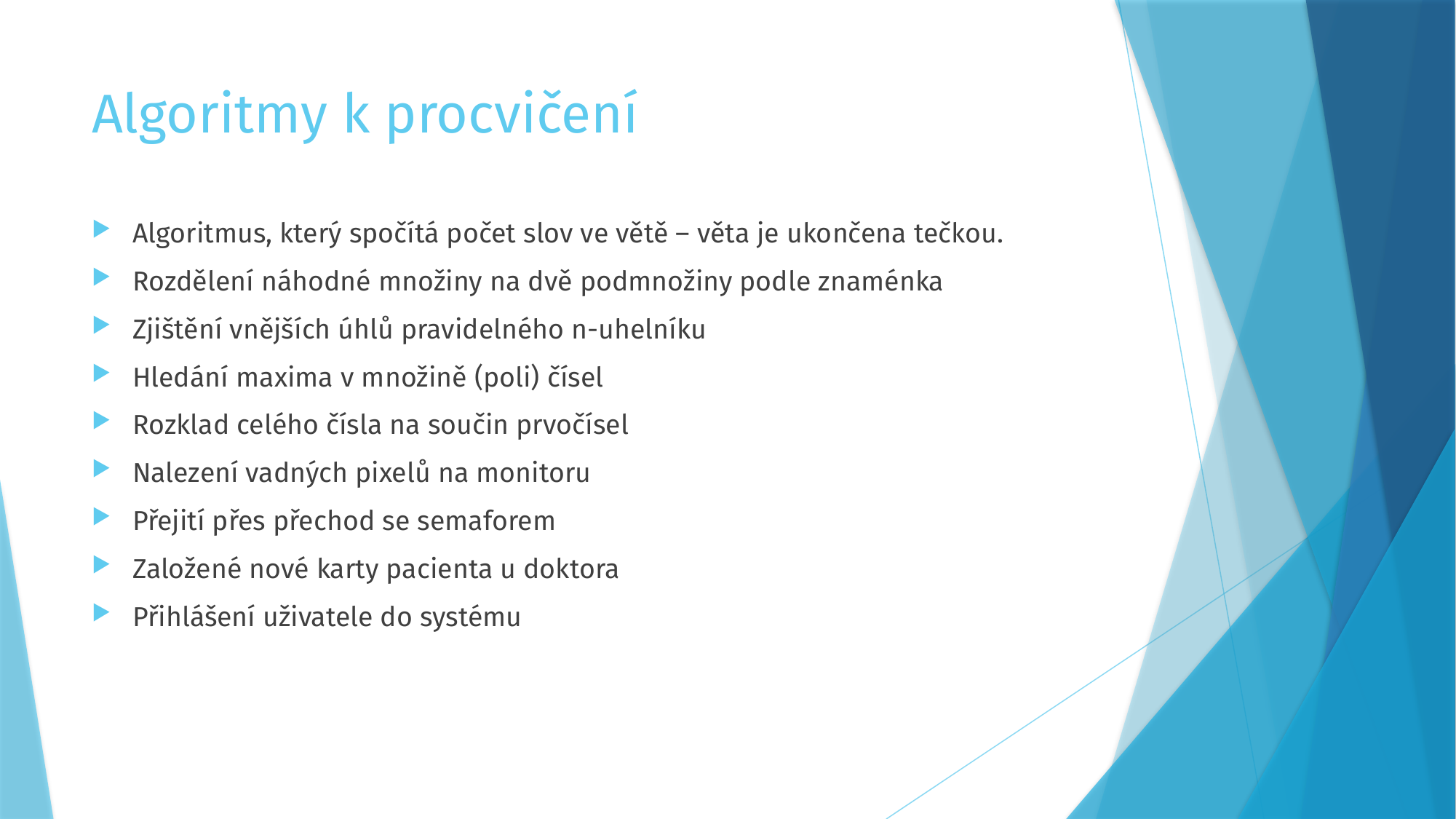

# Algoritmy k procvičení
Algoritmus, který spočítá počet slov ve větě – věta je ukončena tečkou.
Rozdělení náhodné množiny na dvě podmnožiny podle znaménka
Zjištění vnějších úhlů pravidelného n-uhelníku
Hledání maxima v množině (poli) čísel
Rozklad celého čísla na součin prvočísel
Nalezení vadných pixelů na monitoru
Přejití přes přechod se semaforem
Založené nové karty pacienta u doktora
Přihlášení uživatele do systému